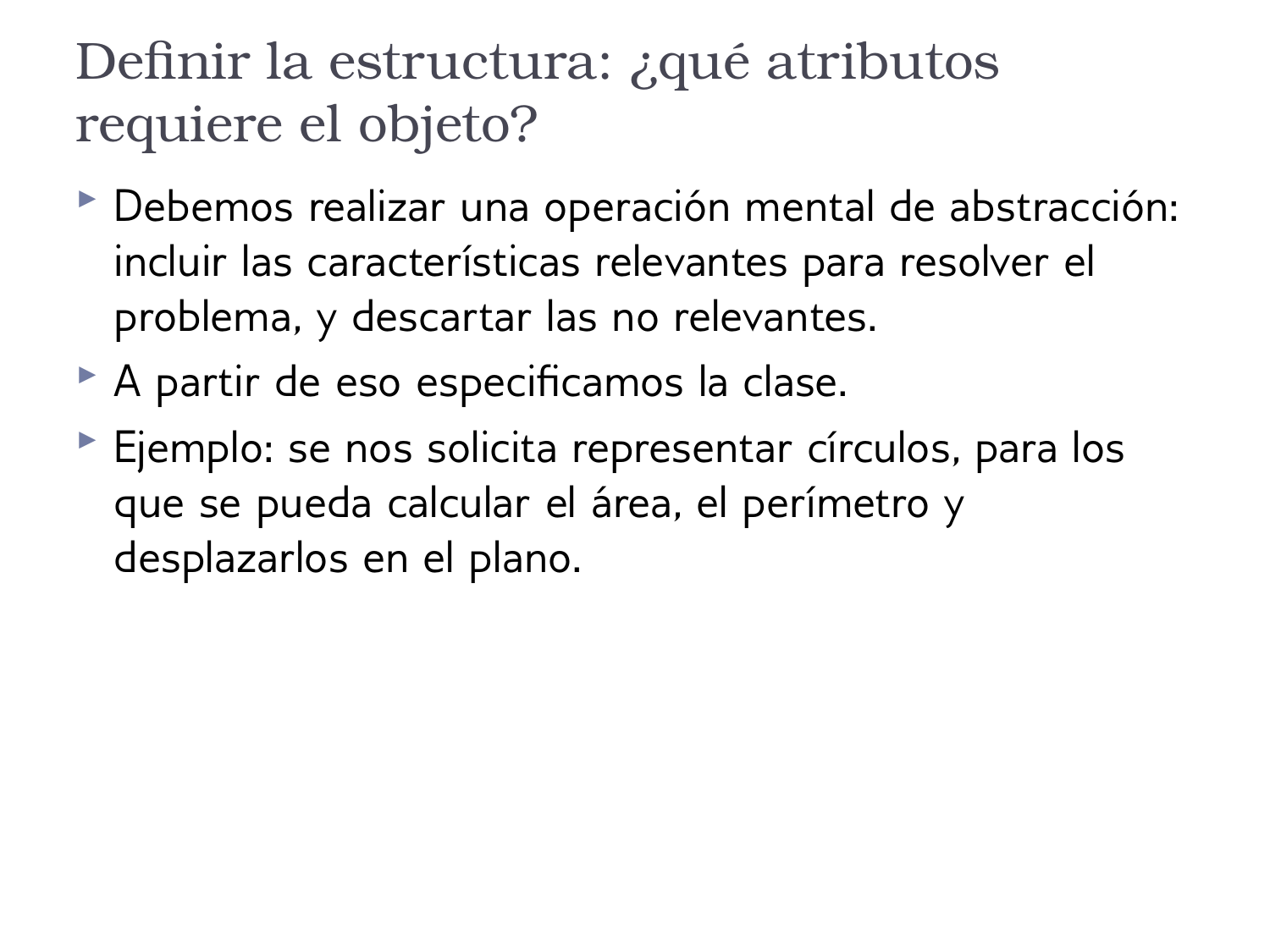

# Definir la estructura: ¿qué atributos requiere el objeto?
Debemos realizar una operación mental de abstracción: incluir las características relevantes para resolver el problema, y descartar las no relevantes.
A partir de eso especificamos la clase.
Ejemplo: se nos solicita representar círculos, para los que se pueda calcular el área, el perímetro y desplazarlos en el plano.